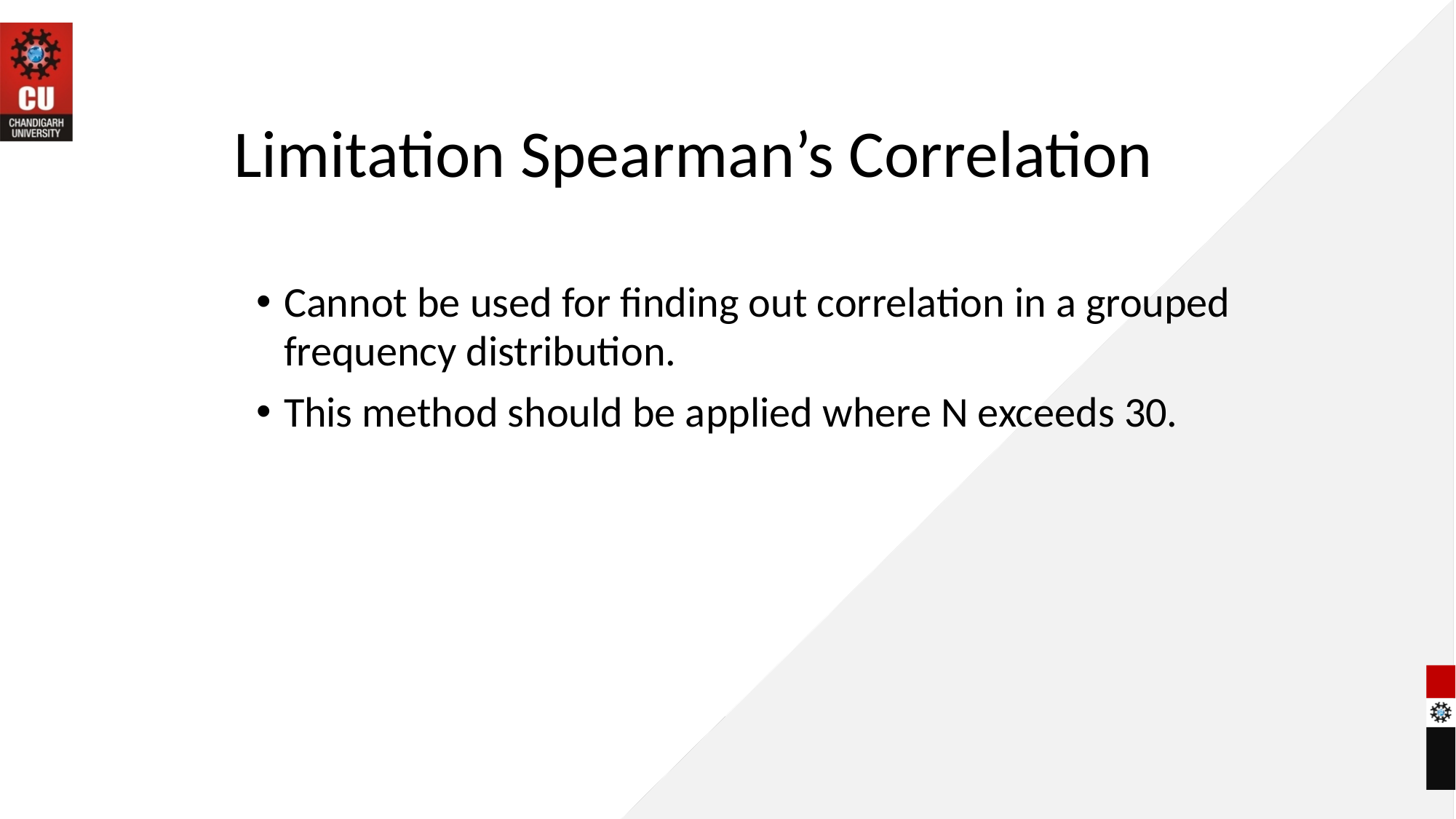

# Limitation Spearman’s Correlation
Cannot be used for finding out correlation in a grouped frequency distribution.
This method should be applied where N exceeds 30.